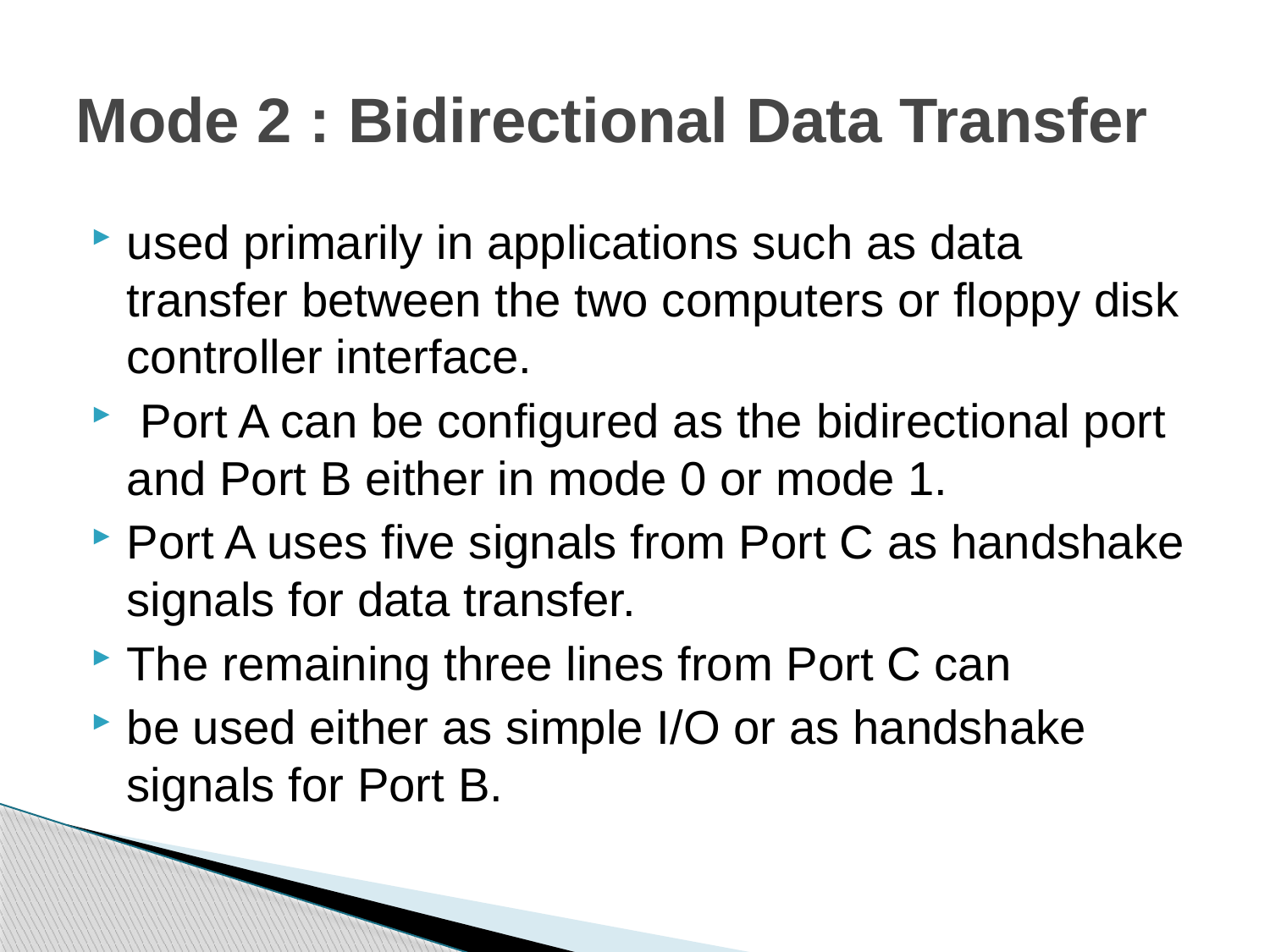

# Mode 2 : Bidirectional Data Transfer
used primarily in applications such as data transfer between the two computers or floppy disk controller interface.
 Port A can be configured as the bidirectional port and Port B either in mode 0 or mode 1.
Port A uses five signals from Port C as handshake signals for data transfer.
The remaining three lines from Port C can
be used either as simple I/O or as handshake signals for Port B.